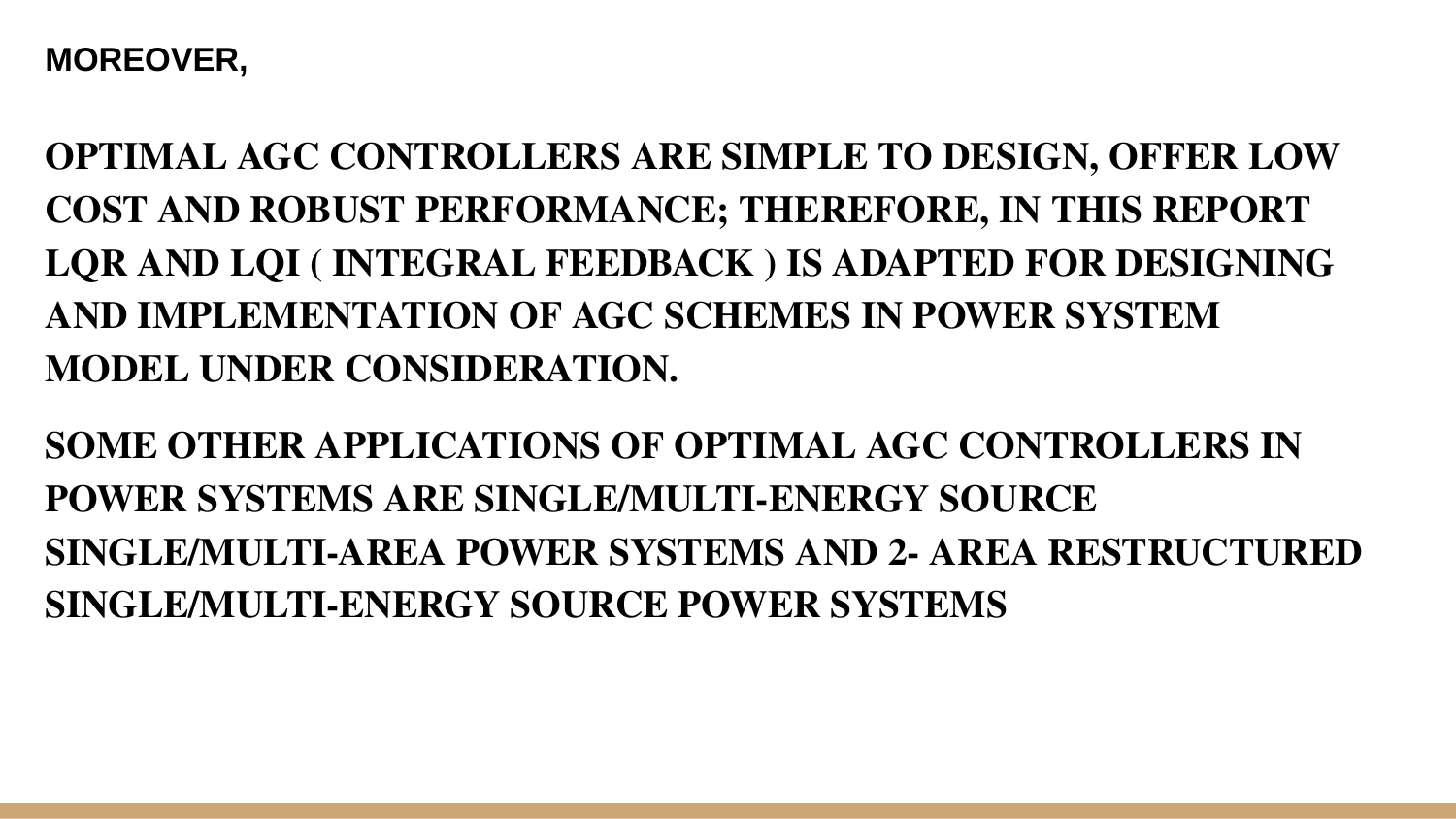

# MOREOVER,
OPTIMAL AGC CONTROLLERS ARE SIMPLE TO DESIGN, OFFER LOW COST AND ROBUST PERFORMANCE; THEREFORE, IN THIS REPORT LQR AND LQI ( INTEGRAL FEEDBACK ) IS ADAPTED FOR DESIGNING AND IMPLEMENTATION OF AGC SCHEMES IN POWER SYSTEM MODEL UNDER CONSIDERATION.
SOME OTHER APPLICATIONS OF OPTIMAL AGC CONTROLLERS IN POWER SYSTEMS ARE SINGLE/MULTI-ENERGY SOURCE SINGLE/MULTI-AREA POWER SYSTEMS AND 2- AREA RESTRUCTURED SINGLE/MULTI-ENERGY SOURCE POWER SYSTEMS